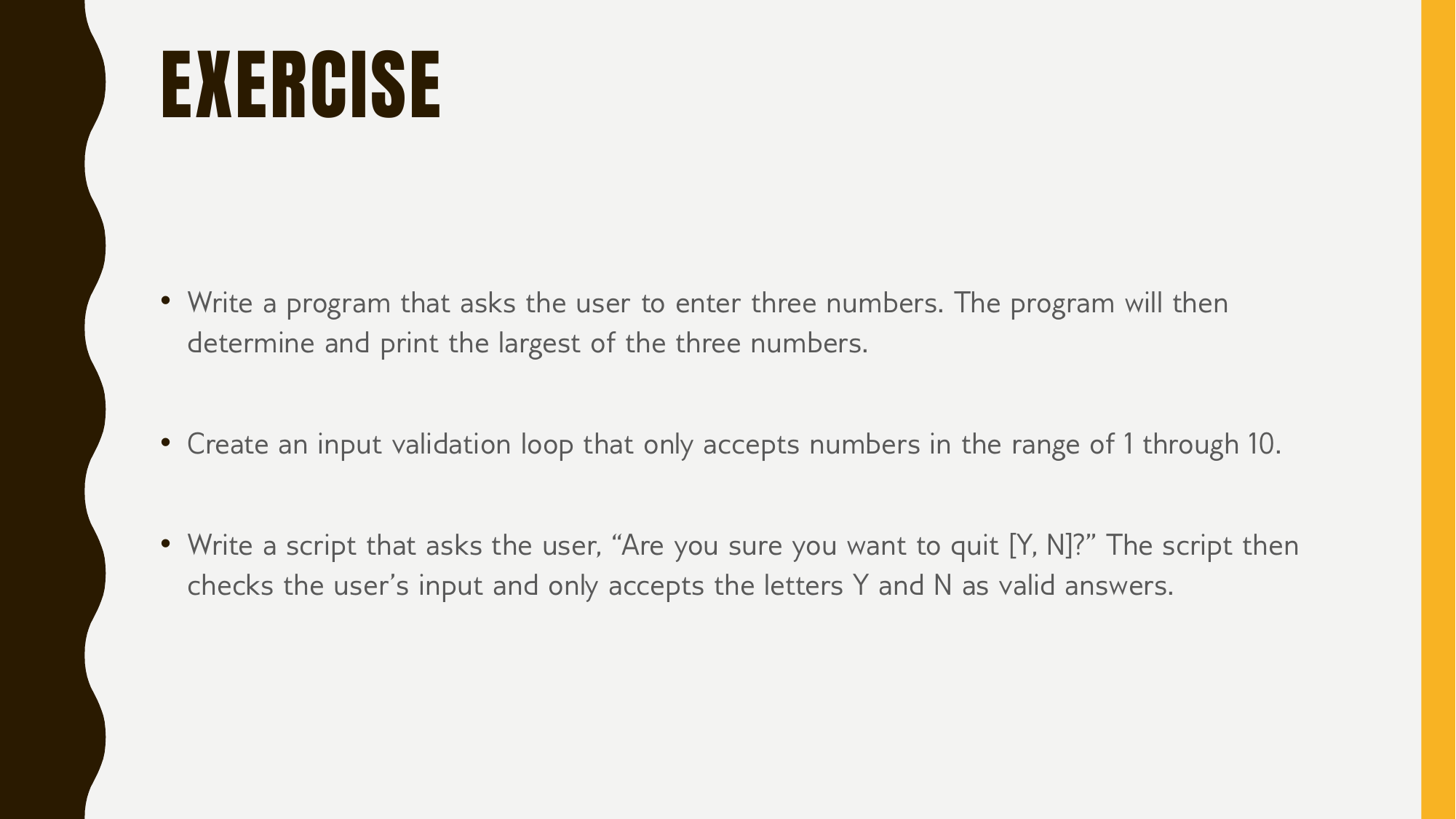

# Exercise
Write a program that asks the user to enter three numbers. The program will then determine and print the largest of the three numbers.

Create an input validation loop that only accepts numbers in the range of 1 through 10.

Write a script that asks the user, “Are you sure you want to quit [Y, N]?” The script then checks the user’s input and only accepts the letters Y and N as valid answers.